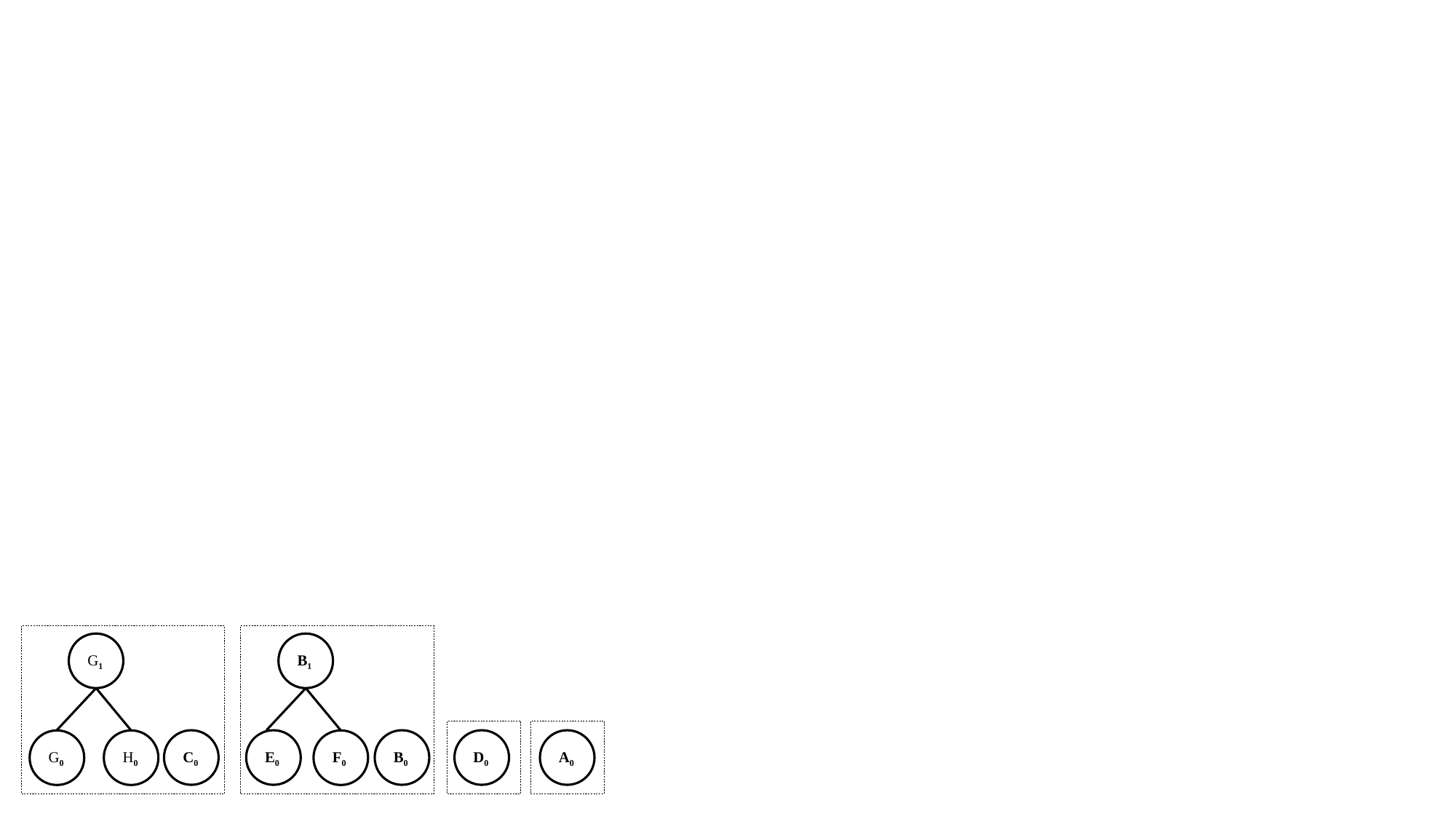

G1
B1

C0
E0
B0
D0
A0
G0
H0
F0